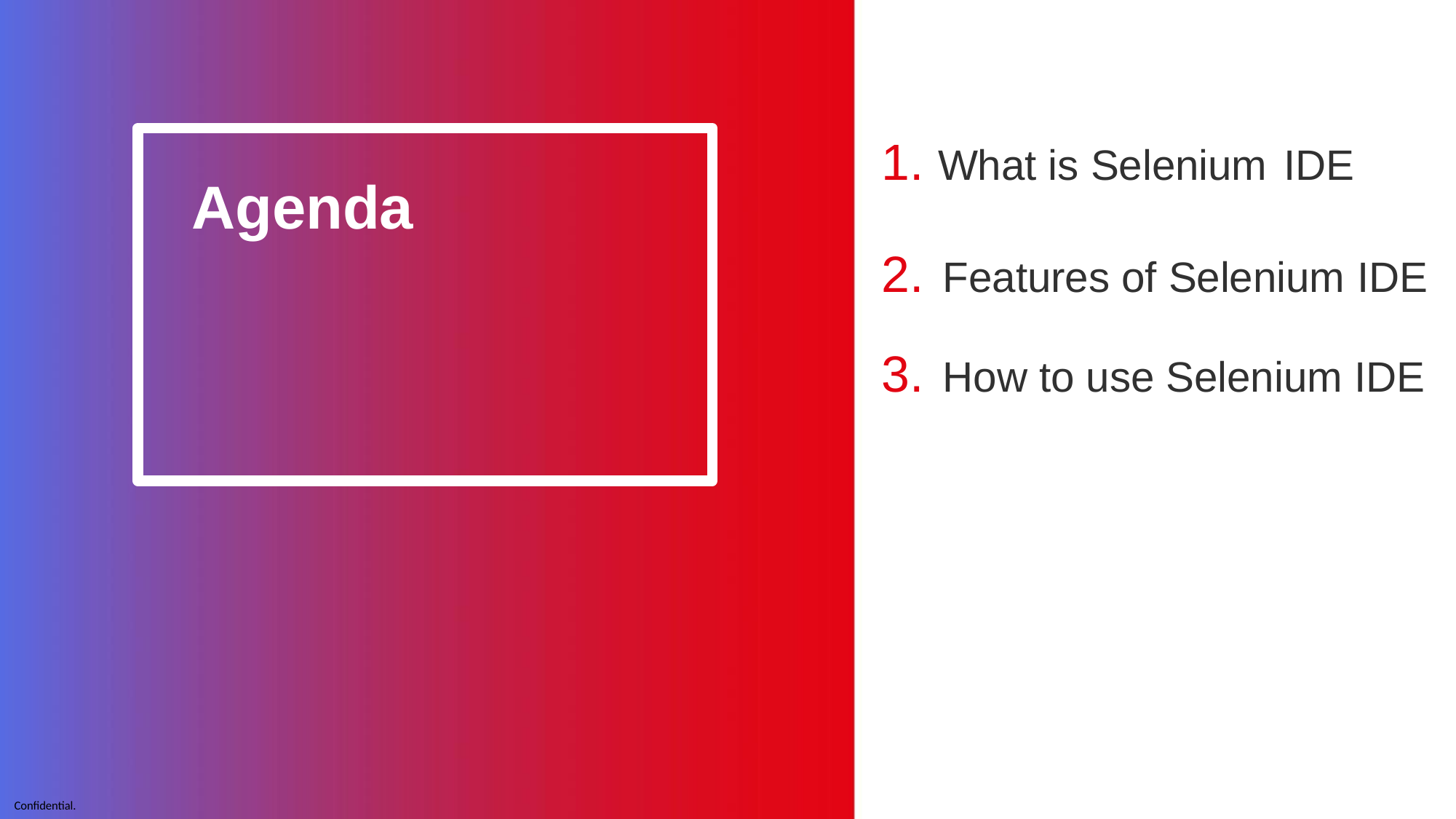

1. What is Selenium IDE
Agenda
Features of Selenium IDE
How to use Selenium IDE
Confidential.